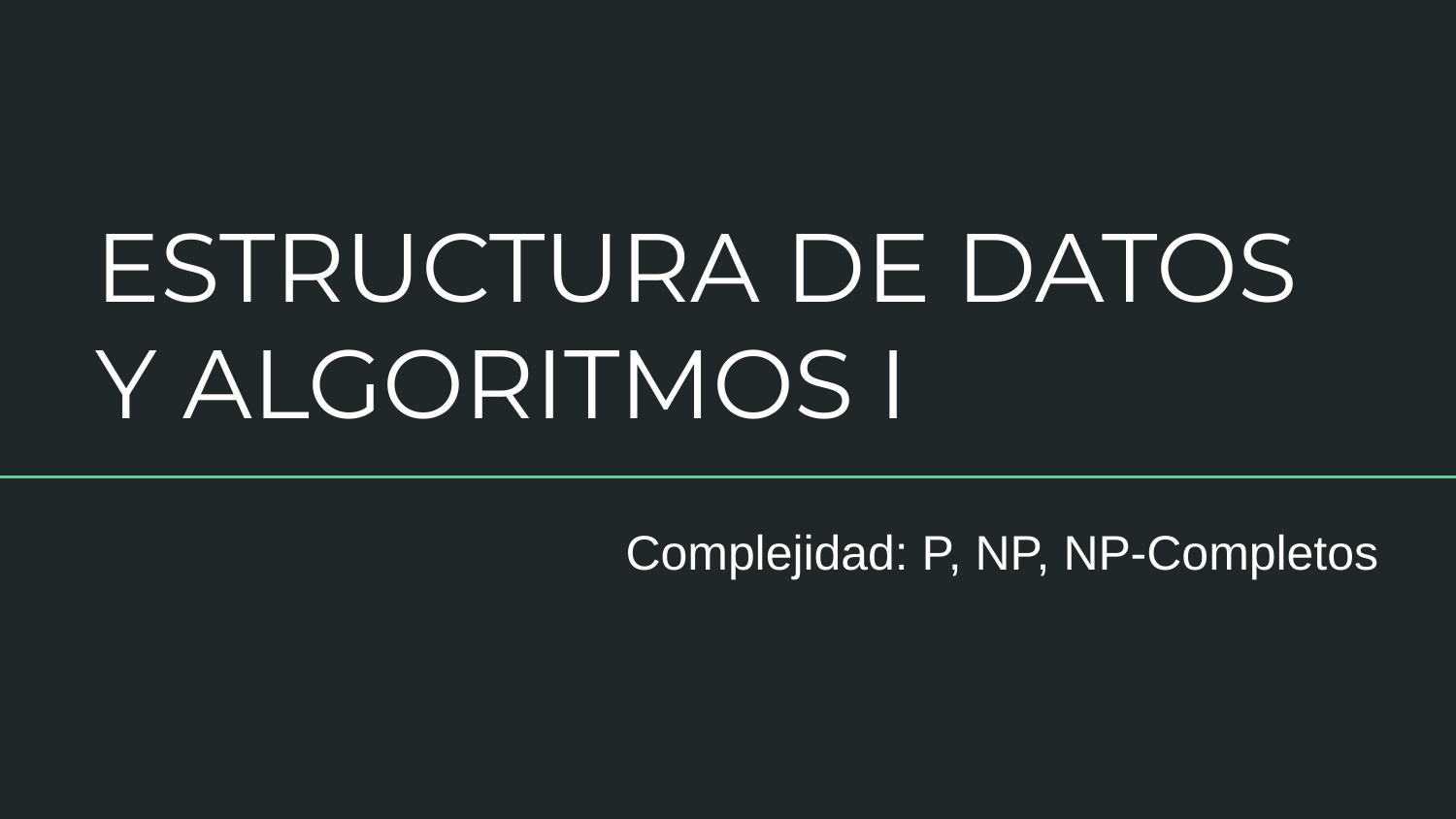

# ESTRUCTURA DE DATOS Y ALGORITMOS I
Complejidad: P, NP, NP-Completos